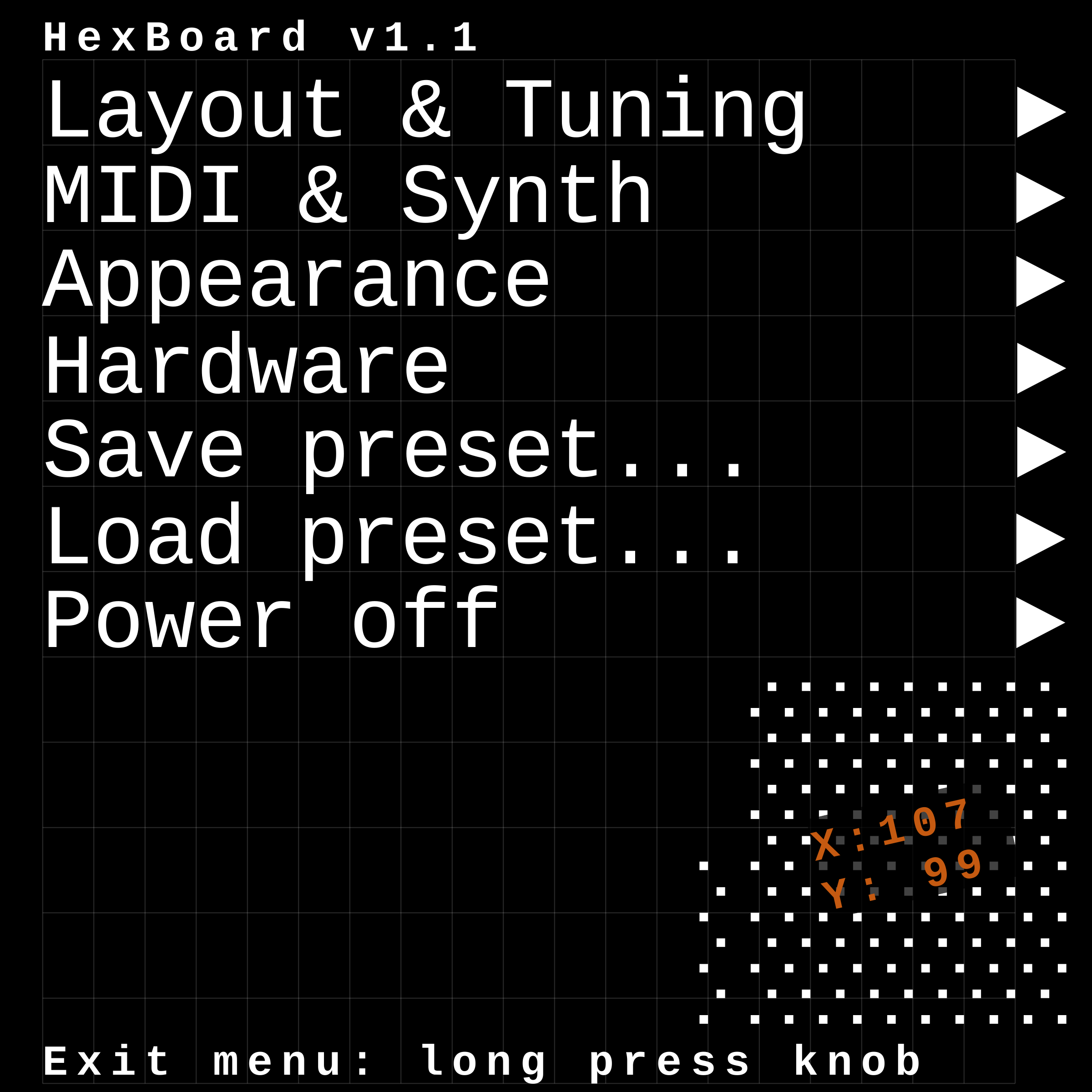

HexBoard v1.1
Layout & Tuning    ►
MIDI & Synth       ►
Appearance         ►
Hardware           ►
Save preset...     ►
Load preset...     ►
Power off          ►

X:107
Y: 99

Exit menu: long press knob